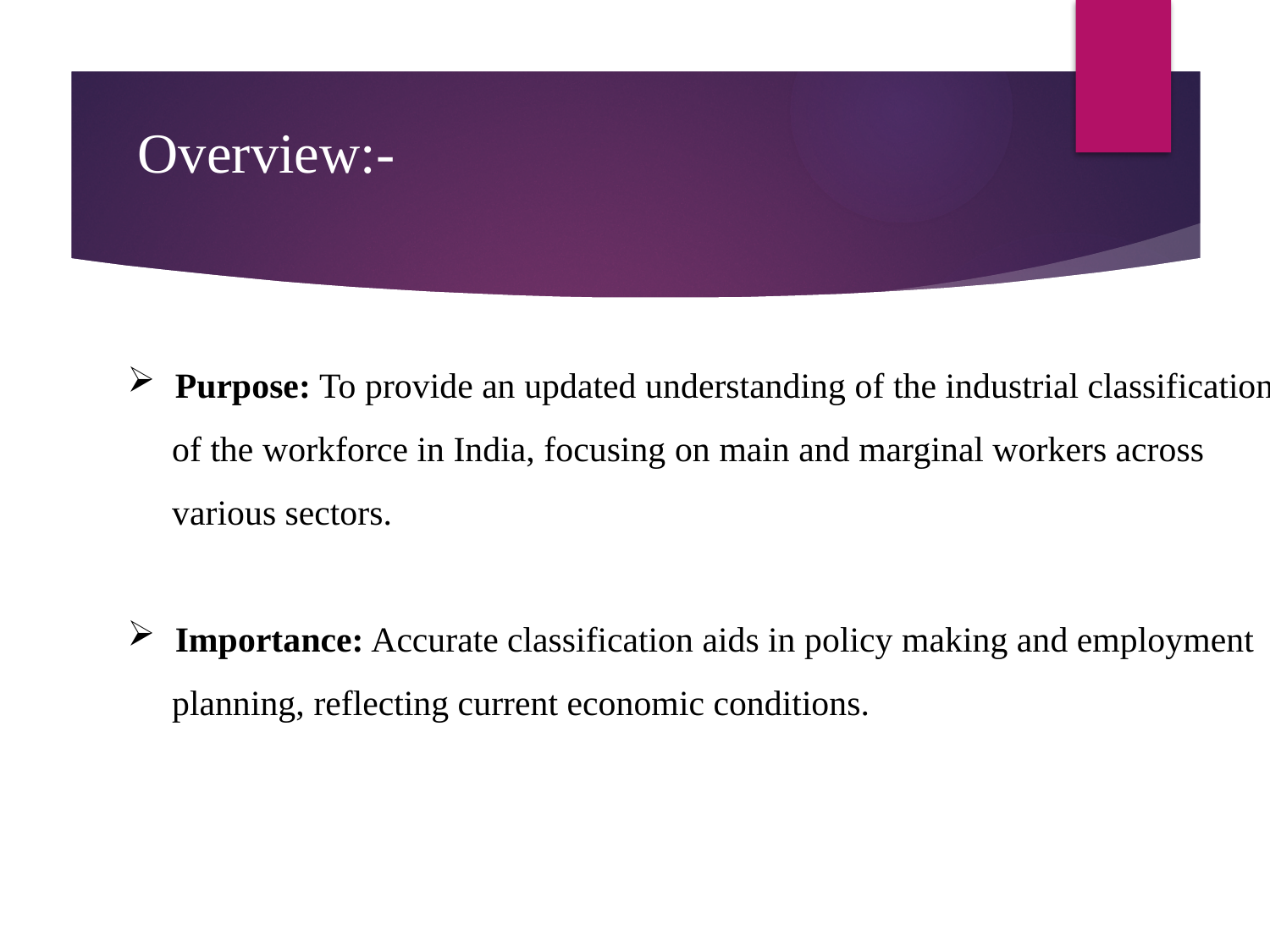

# Overview:-
Purpose: To provide an updated understanding of the industrial classification
     of the workforce in India, focusing on main and marginal workers across
     various sectors.

Importance: Accurate classification aids in policy making and employment
     planning, reflecting current economic conditions.